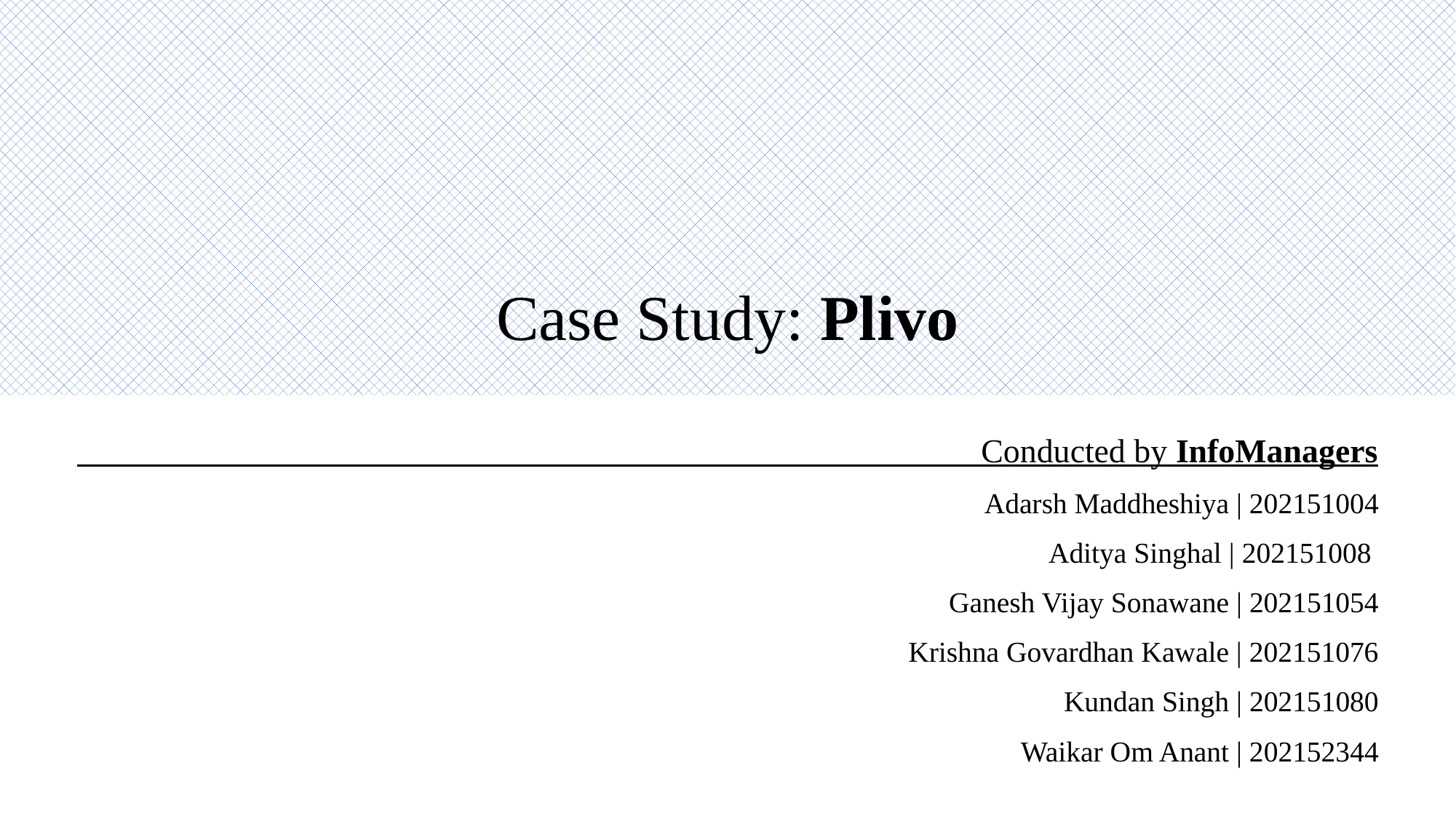

# Case Study: Plivo
                                                                                                            Conducted by InfoManagers
Adarsh Maddheshiya | 202151004
Aditya Singhal | 202151008
	Ganesh Vijay Sonawane | 202151054
	Krishna Govardhan Kawale | 202151076
Kundan Singh | 202151080
Waikar Om Anant | 202152344